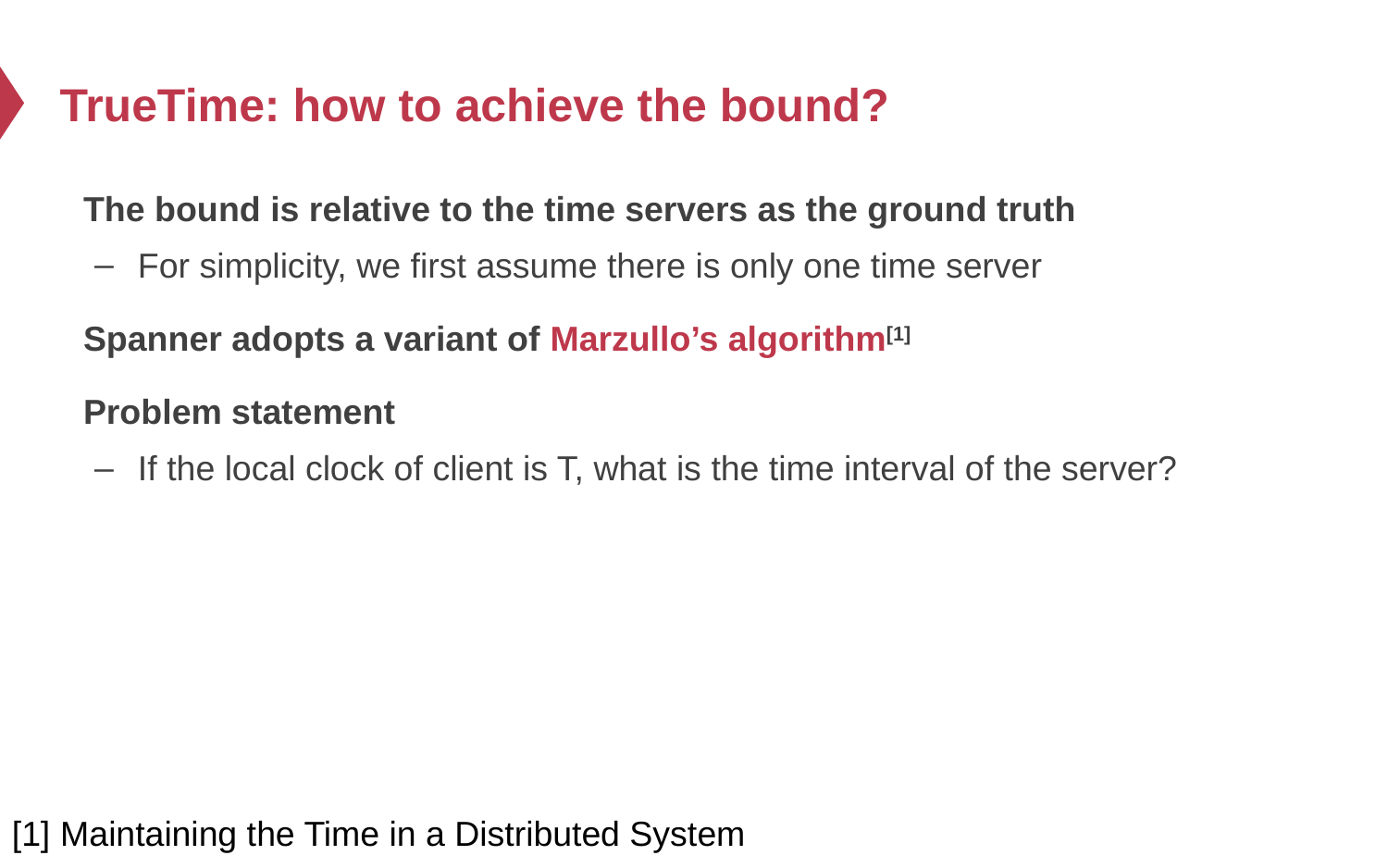

# TrueTime: how to achieve the bound?
The bound is relative to the time servers as the ground truth
For simplicity, we first assume there is only one time server
Spanner adopts a variant of Marzullo’s algorithm[1]
Problem statement
If the local clock of client is T, what is the time interval of the server?
121
[1] Maintaining the Time in a Distributed System